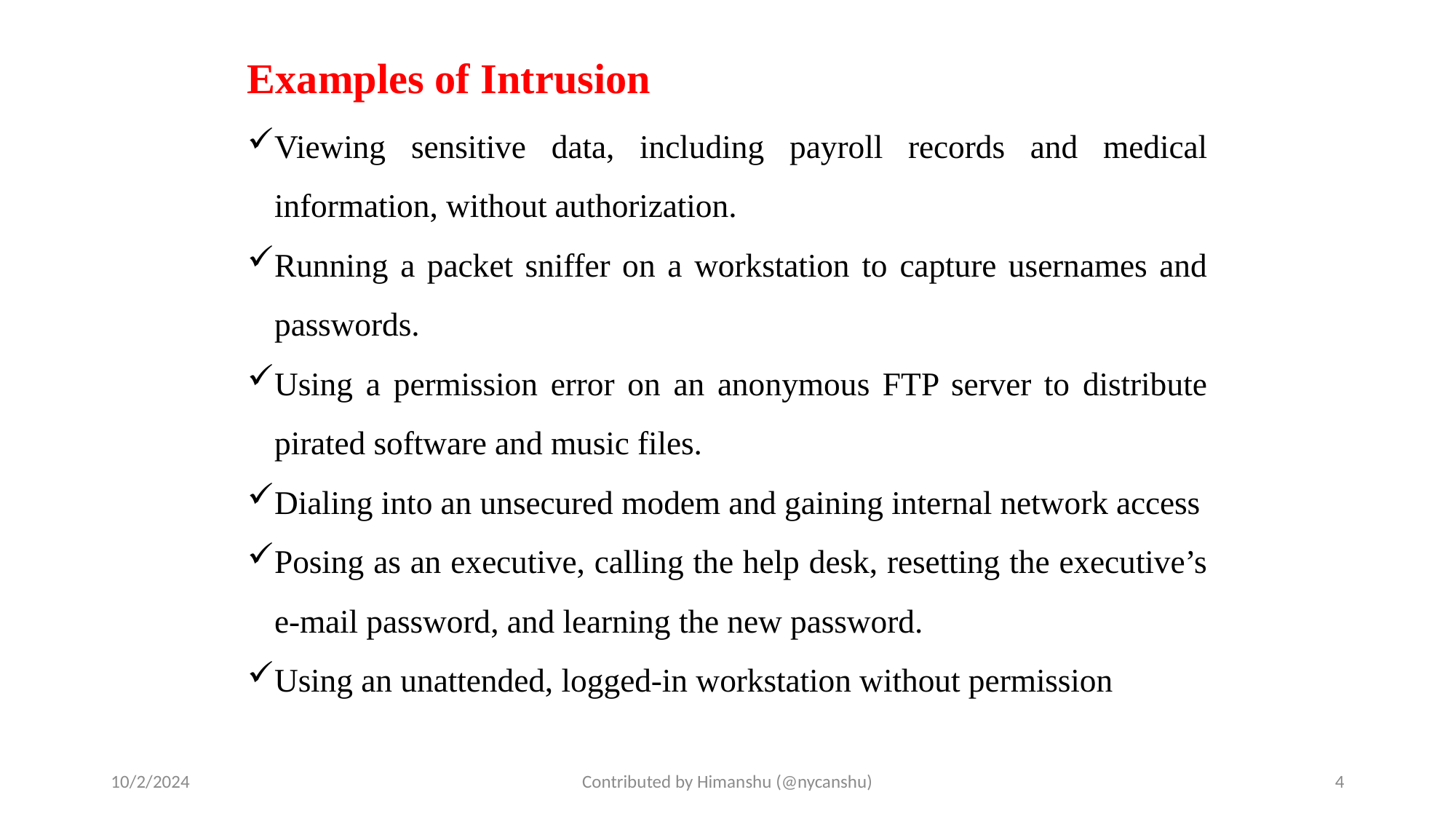

# Examples of Intrusion
Viewing sensitive data, including payroll records and medical information, without authorization.
Running a packet sniffer on a workstation to capture usernames and passwords.
Using a permission error on an anonymous FTP server to distribute pirated software and music files.
Dialing into an unsecured modem and gaining internal network access
Posing as an executive, calling the help desk, resetting the executive’s e-mail password, and learning the new password.
Using an unattended, logged-in workstation without permission
10/2/2024
Contributed by Himanshu (@nycanshu)
4